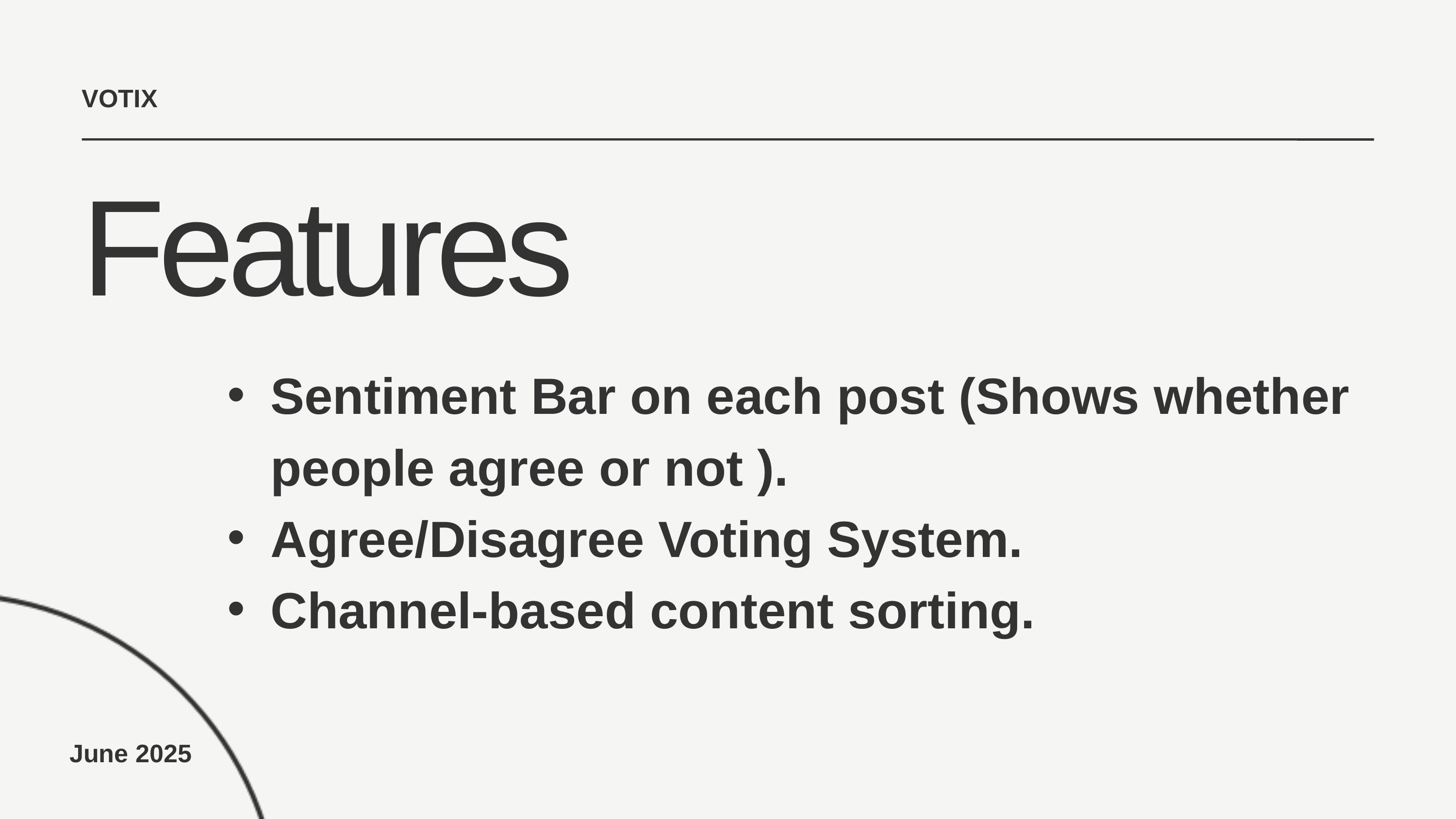

VOTIX

Features
Sentiment Bar on each post (Shows whether people agree or not ).
Agree/Disagree Voting System.
Channel-based content sorting.

June 2025